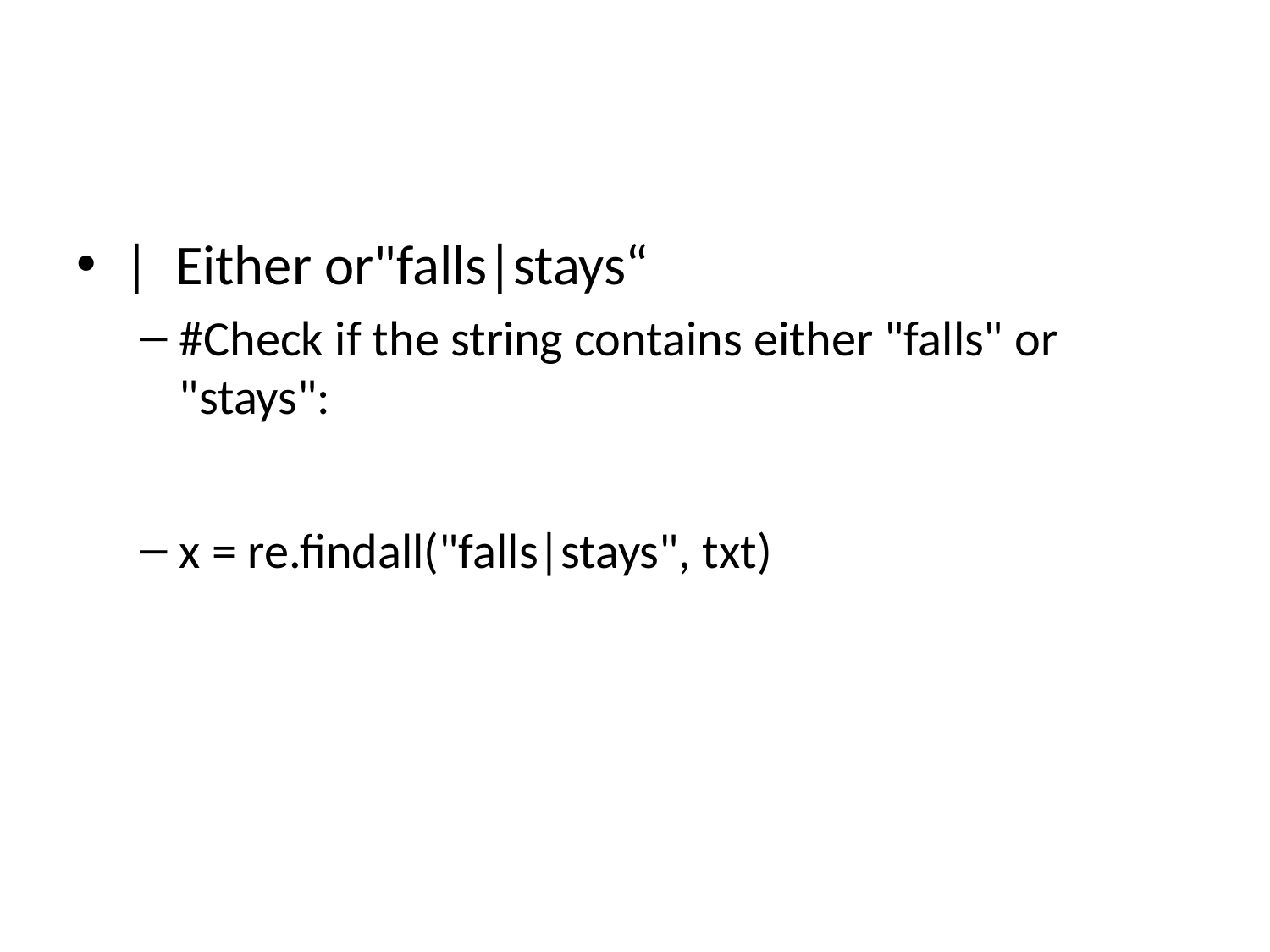

|  Either or"falls|stays“
#Check if the string contains either "falls" or "stays":

x = re.findall("falls|stays", txt)